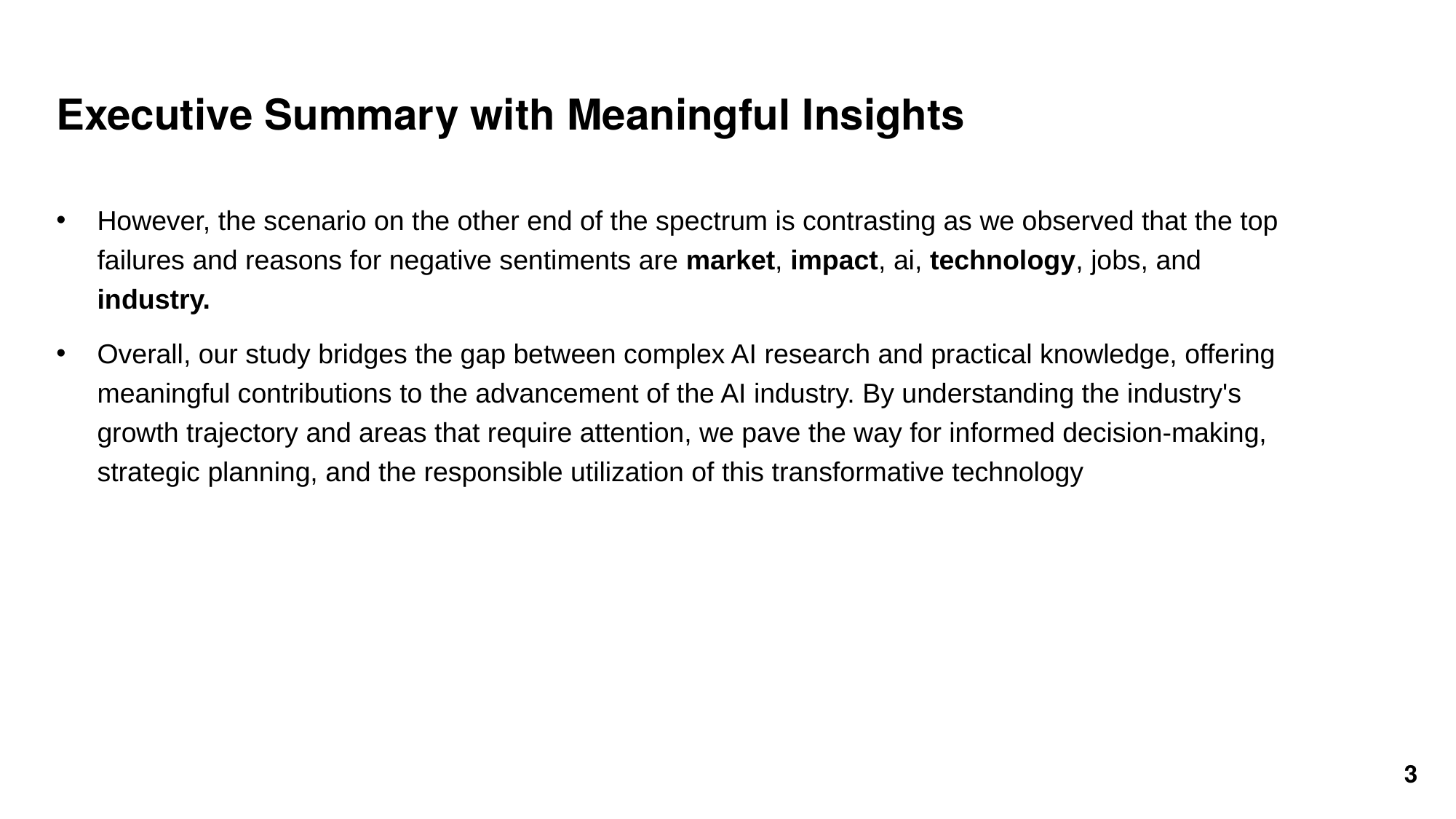

# Executive Summary with Meaningful Insights
However, the scenario on the other end of the spectrum is contrasting as we observed that the top failures and reasons for negative sentiments are market, impact, ai, technology, jobs, and industry.
Overall, our study bridges the gap between complex AI research and practical knowledge, offering meaningful contributions to the advancement of the AI industry. By understanding the industry's growth trajectory and areas that require attention, we pave the way for informed decision-making, strategic planning, and the responsible utilization of this transformative technology
3